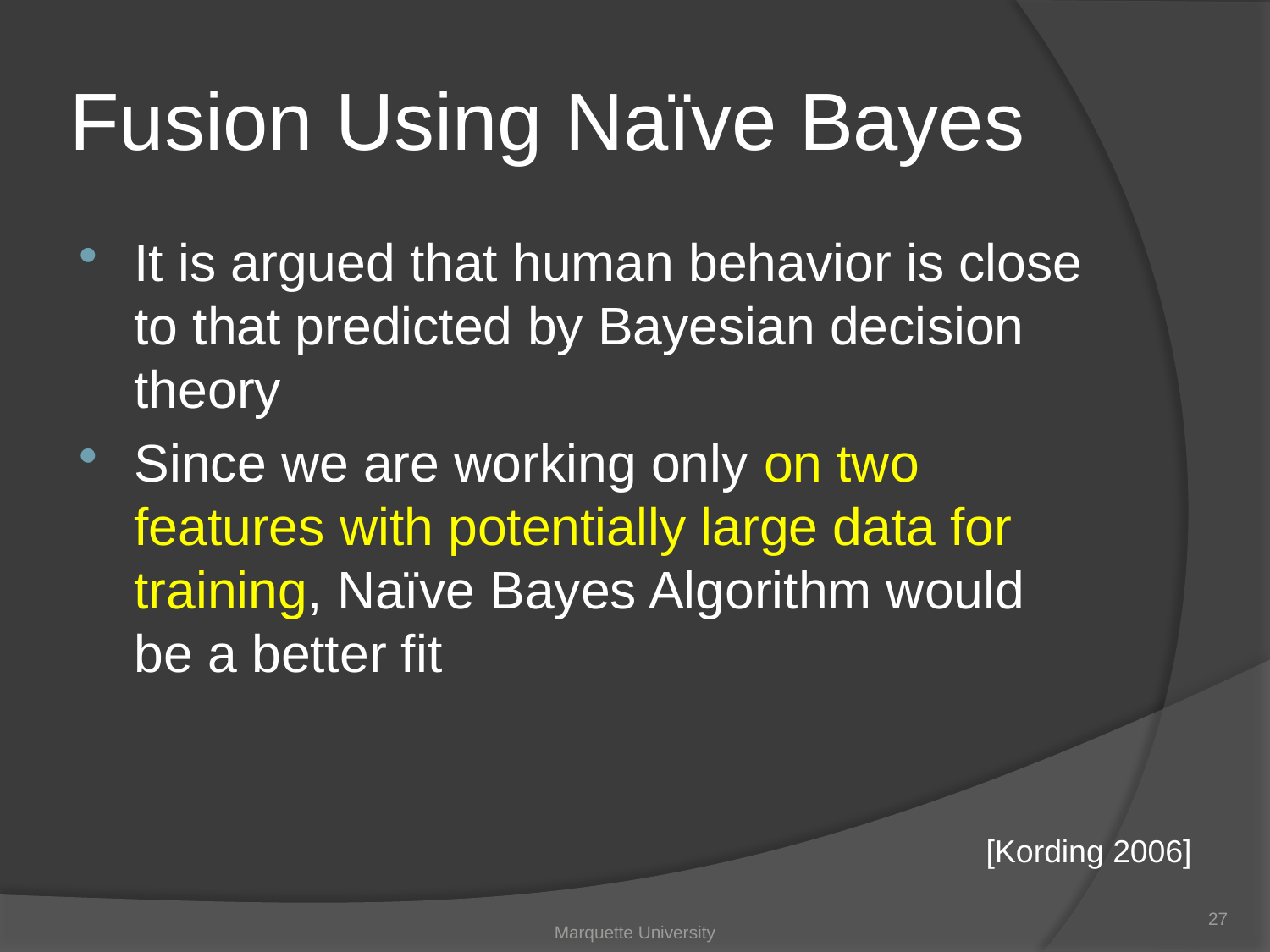

# Fusion Using Naïve Bayes
It is argued that human behavior is close to that predicted by Bayesian decision theory
Since we are working only on two features with potentially large data for training, Naïve Bayes Algorithm would be a better fit

[Kording 2006]
27
Marquette University